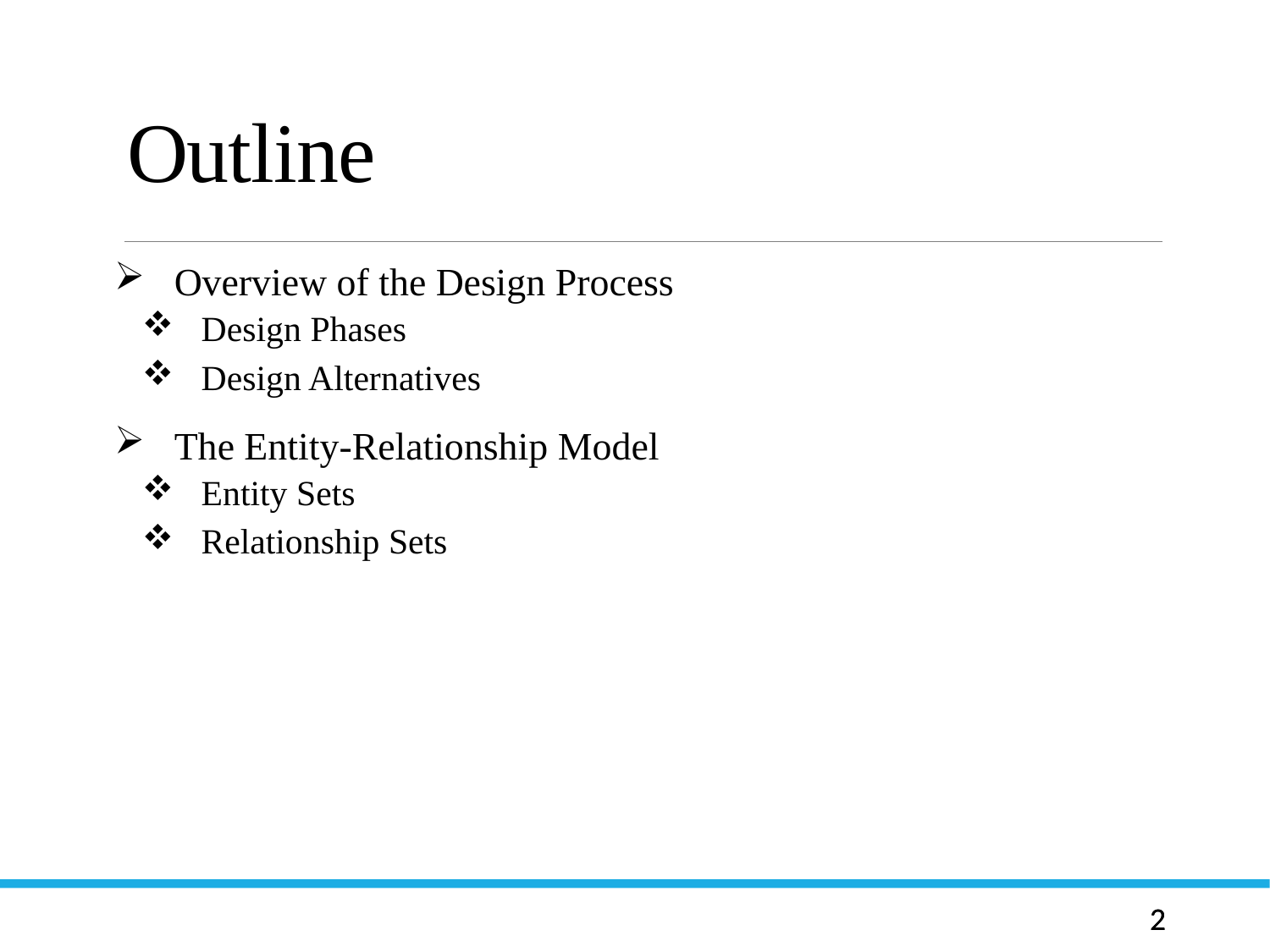

# Outline
   Overview of the Design Process
   Design Phases
   Design Alternatives
   The Entity-Relationship Model
   Entity Sets
   Relationship Sets